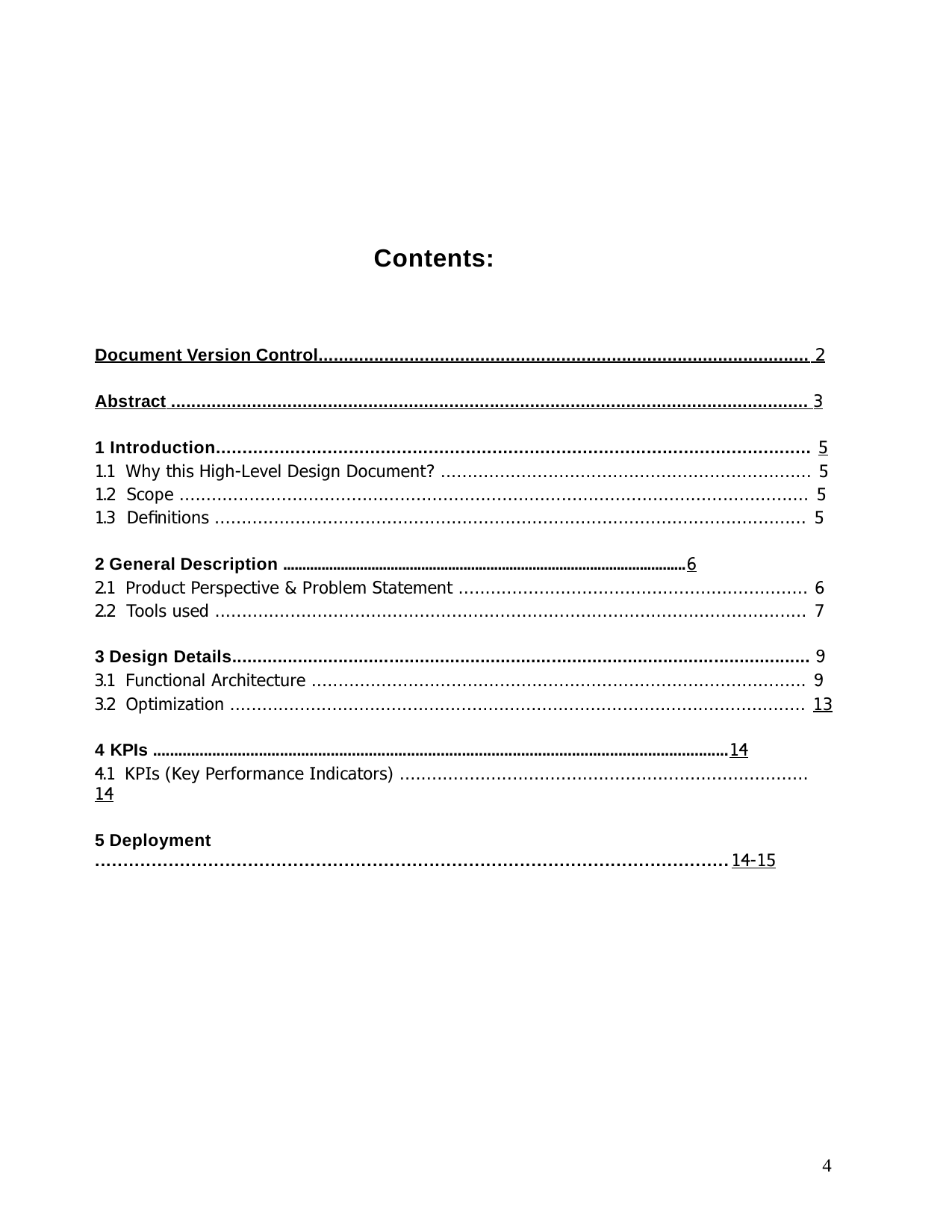

Contents:
Document Version Control................................................................................................. 2

Abstract .............................................................................................................................. 3

1 Introduction................................................................................................................ 5
1.1 Why this High-Level Design Document? ..................................................................... 5
1.2 Scope ..................................................................................................................... 5
1.3 Definitions .............................................................................................................. 5

2 General Description .........................................................................................................6
2.1 Product Perspective & Problem Statement ................................................................. 6
2.2 Tools used .............................................................................................................. 7

3 Design Details.................................................................................................................. 9
3.1 Functional Architecture ............................................................................................ 9
3.2 Optimization ........................................................................................................... 13

4 KPIs ........................................................................................................................................14
4.1 KPIs (Key Performance Indicators) ............................................................................ 14

5 Deployment ................................................................................................................14-15
4